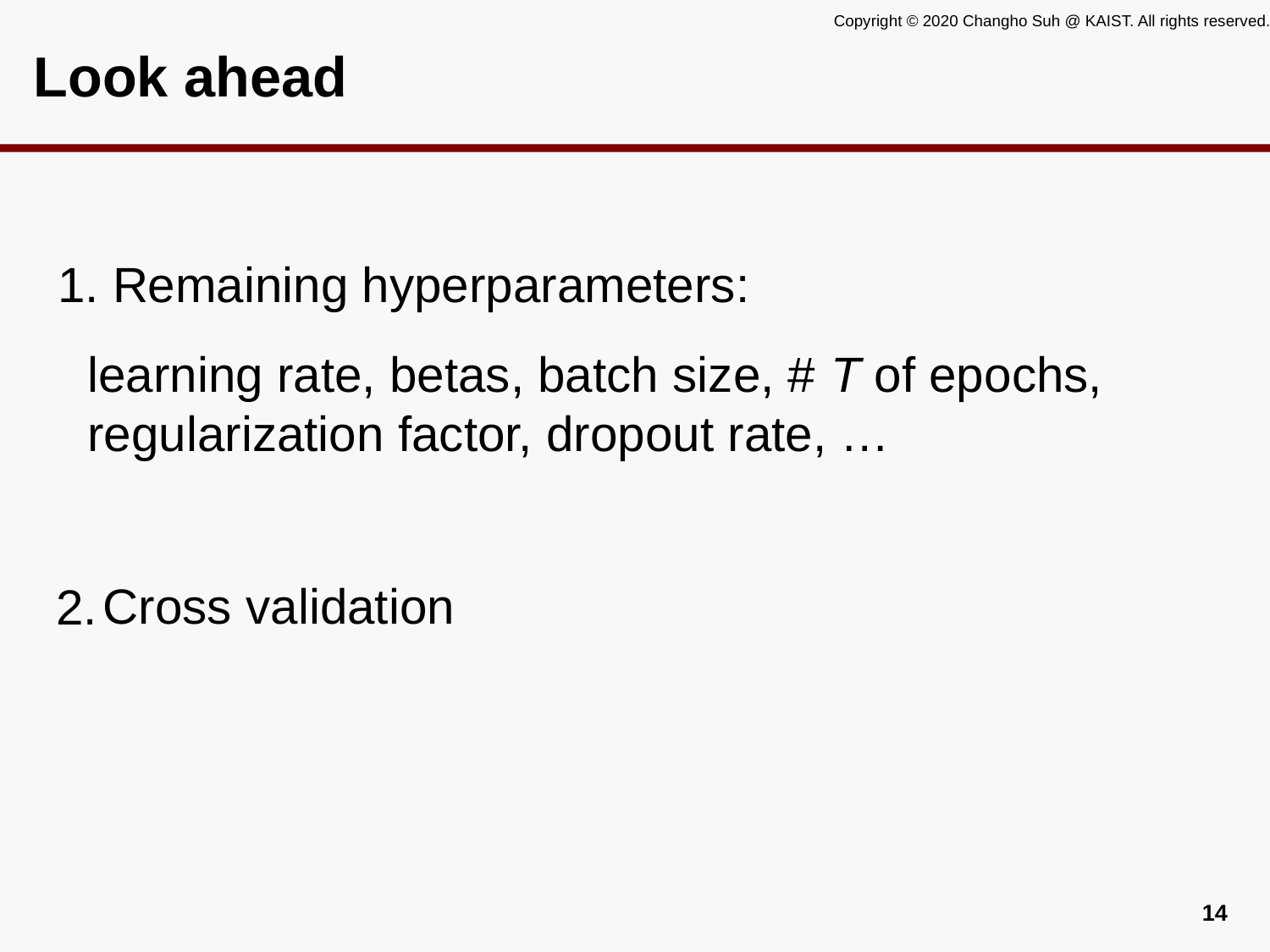

# Look ahead
1. Remaining hyperparameters:
learning rate, betas, batch size, # T of epochs, regularization factor, dropout rate, …
Cross validation
2.
14